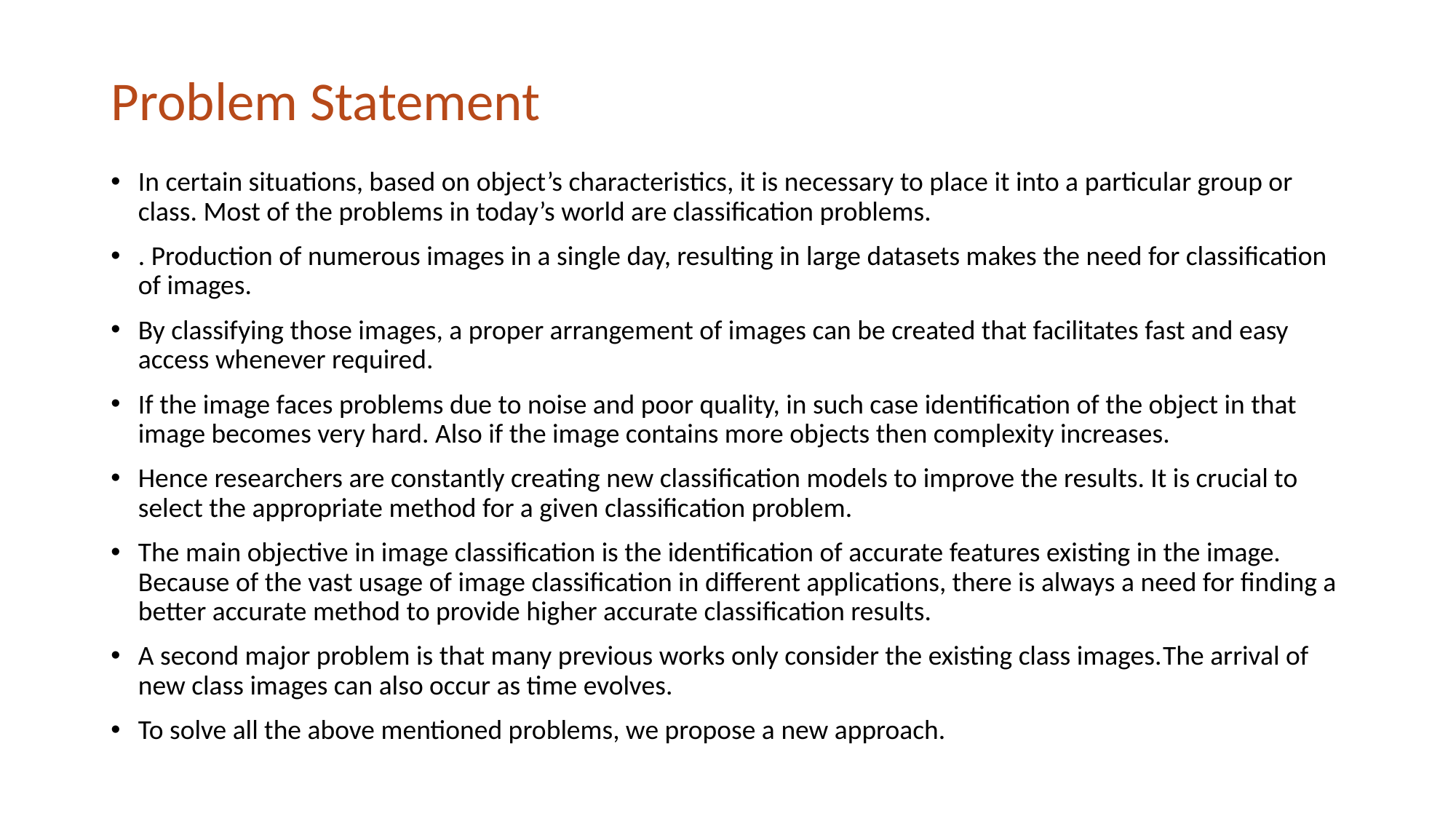

# Problem Statement
In certain situations, based on object’s characteristics, it is necessary to place it into a particular group or class. Most of the problems in today’s world are classification problems.
. Production of numerous images in a single day, resulting in large datasets makes the need for classification of images.
By classifying those images, a proper arrangement of images can be created that facilitates fast and easy access whenever required.
If the image faces problems due to noise and poor quality, in such case identification of the object in that image becomes very hard. Also if the image contains more objects then complexity increases.
Hence researchers are constantly creating new classification models to improve the results. It is crucial to select the appropriate method for a given classification problem.
The main objective in image classification is the identification of accurate features existing in the image. Because of the vast usage of image classification in different applications, there is always a need for finding a better accurate method to provide higher accurate classification results.
A second major problem is that many previous works only consider the existing class images.The arrival of new class images can also occur as time evolves.
To solve all the above mentioned problems, we propose a new approach.